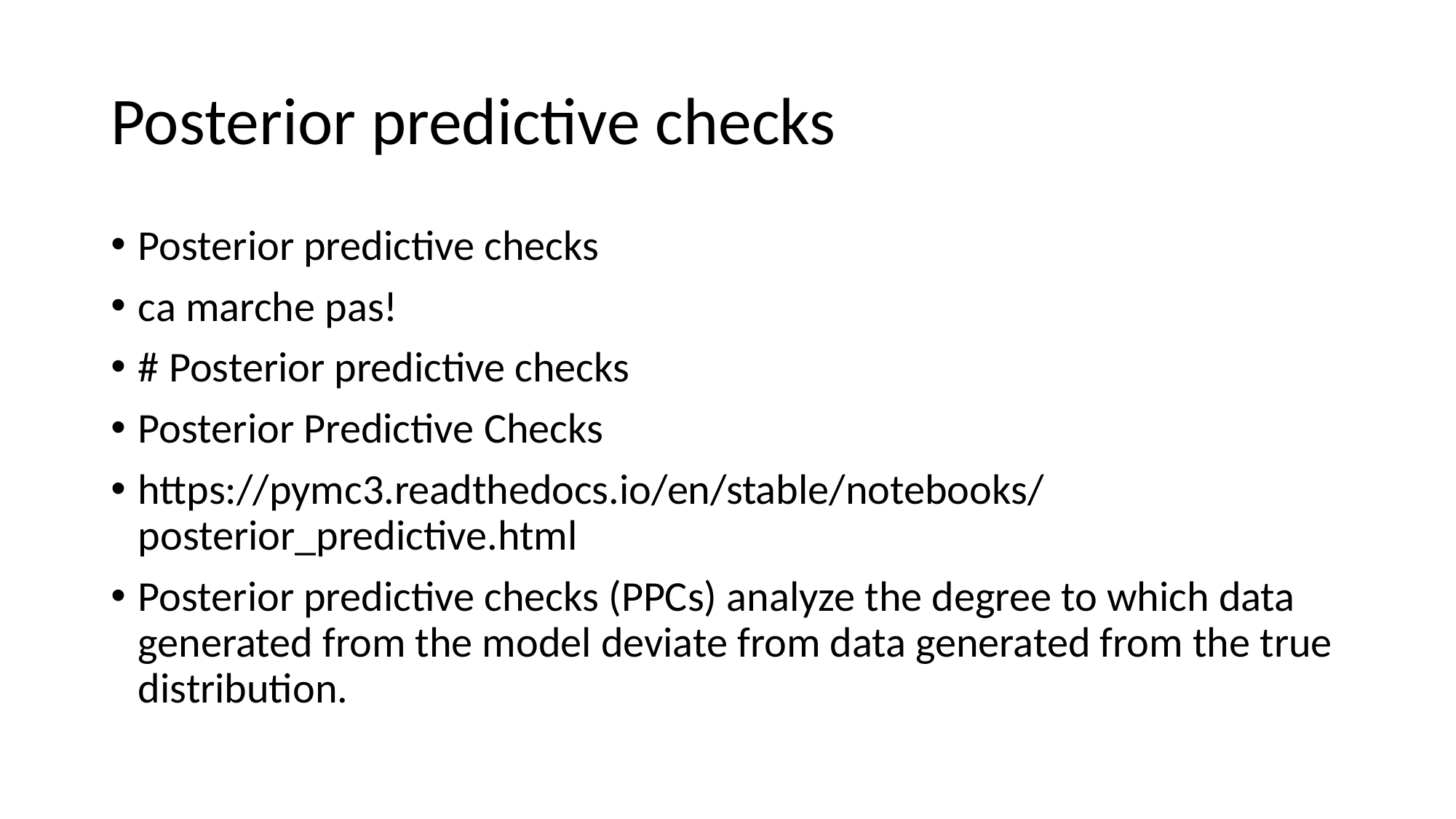

# Posterior predictive checks
Posterior predictive checks
ca marche pas!
# Posterior predictive checks
Posterior Predictive Checks
https://pymc3.readthedocs.io/en/stable/notebooks/posterior_predictive.html
Posterior predictive checks (PPCs) analyze the degree to which data generated from the model deviate from data generated from the true distribution.